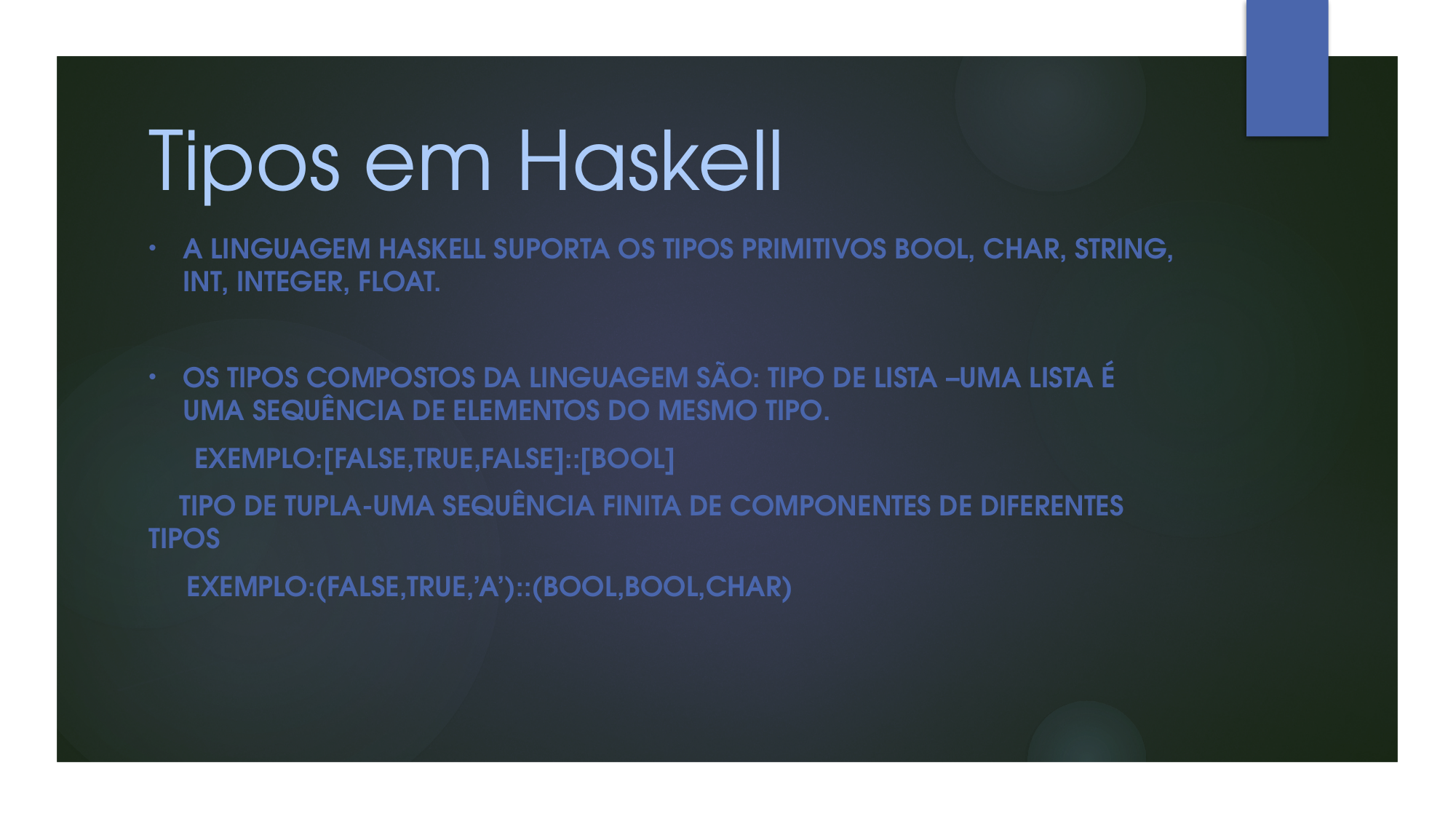

# Tipos em Haskell
A linguagem Haskell suporta os tipos primitivos bool, char, string, int, integer, float.

Os tipos compostos da linguagem são: Tipo de lista –Uma lista é uma sequência de elementos do mesmo tipo.
      Exemplo:[False,True,False]::[Bool]
    Tipo de tupla-uma sequência finita de componentes de diferentes     tipos
     Exemplo:(False,True,’a’)::(Bool,Bool,Char)